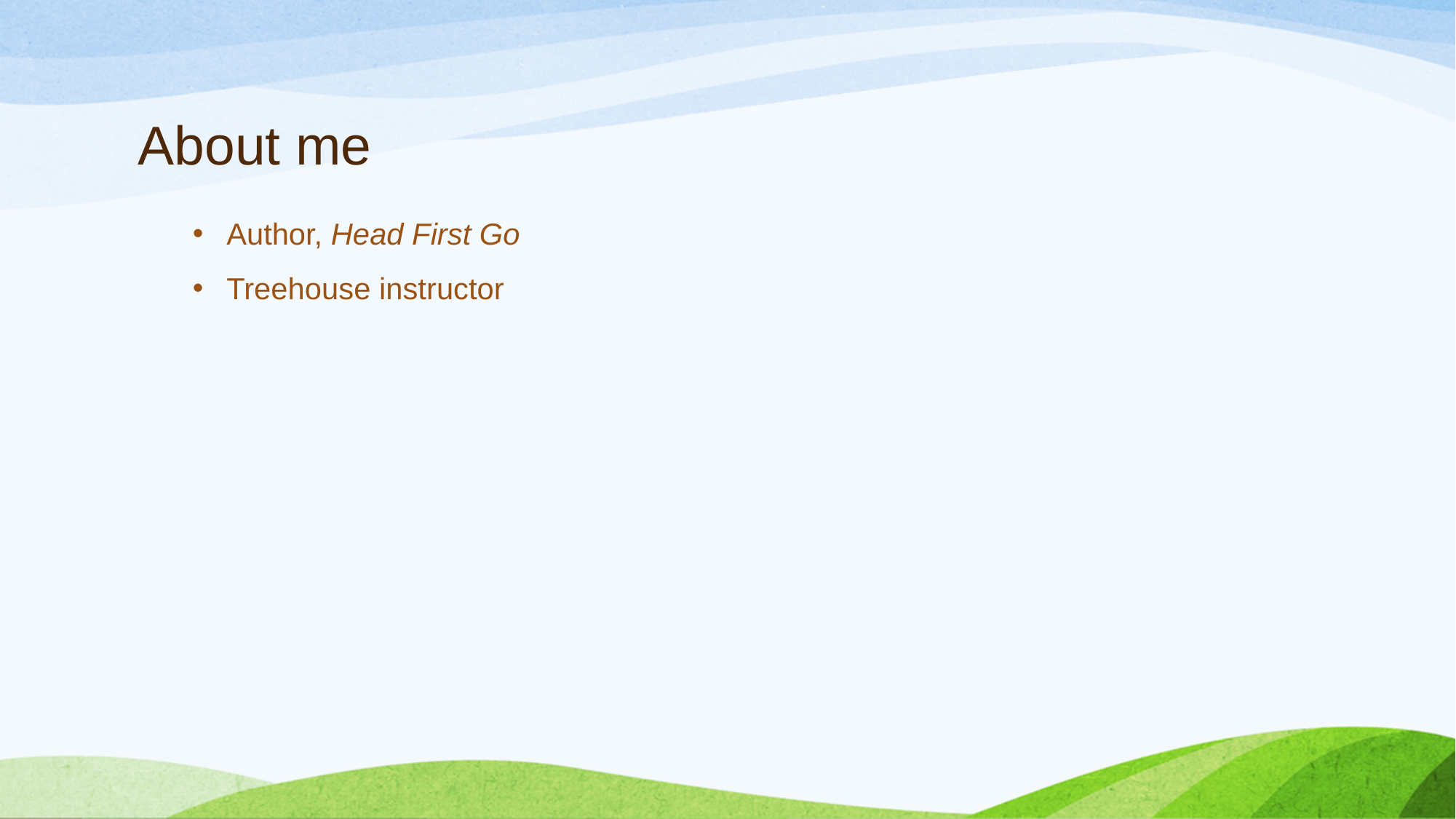

# About me
Author, Head First Go
Treehouse instructor